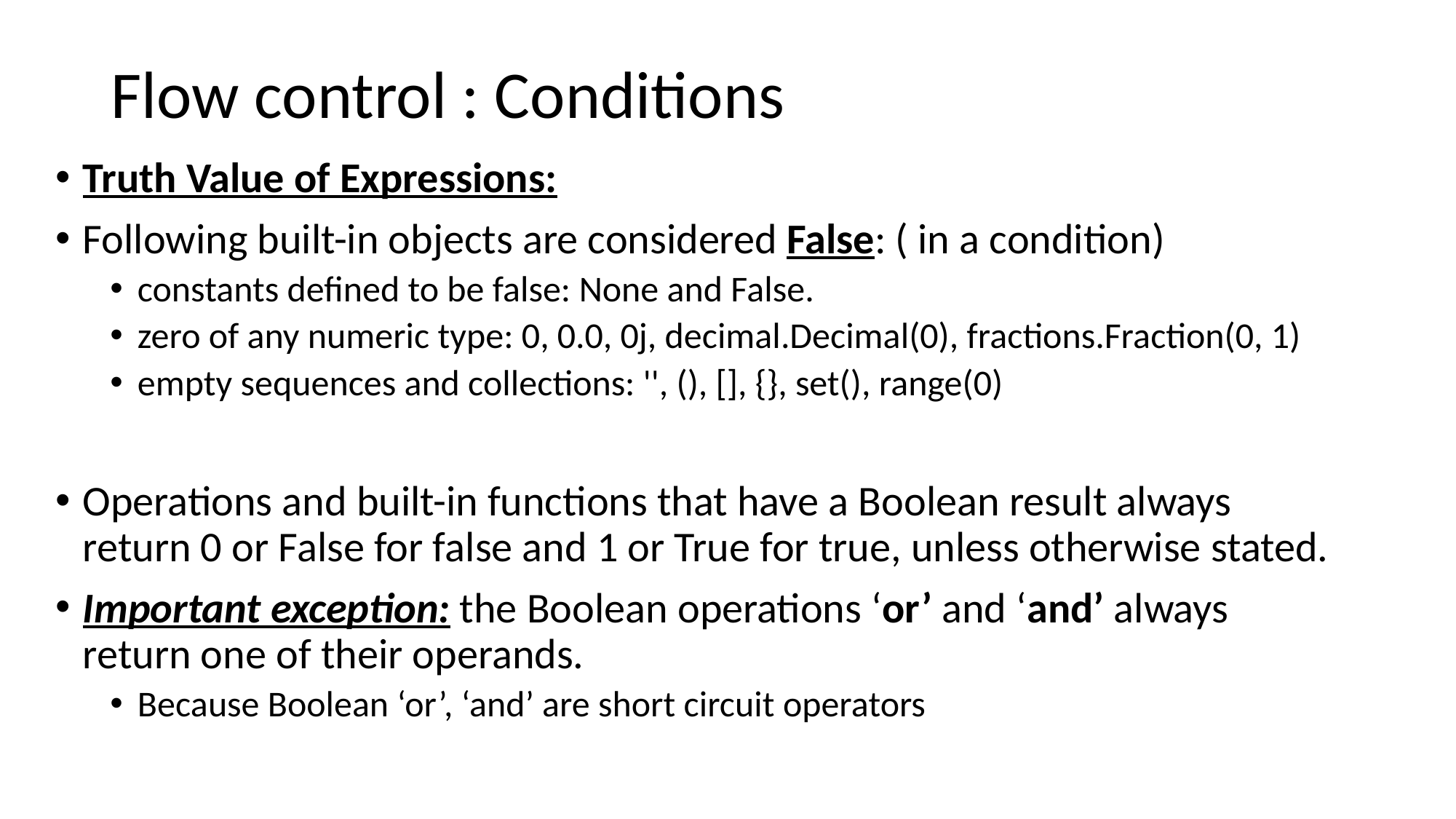

# Flow control : Conditions
Truth Value of Expressions:
Following built-in objects are considered False: ( in a condition)
constants defined to be false: None and False.
zero of any numeric type: 0, 0.0, 0j, decimal.Decimal(0), fractions.Fraction(0, 1)
empty sequences and collections: '', (), [], {}, set(), range(0)

Operations and built-in functions that have a Boolean result always return 0 or False for false and 1 or True for true, unless otherwise stated.
Important exception: the Boolean operations ‘or’ and ‘and’ always return one of their operands.
Because Boolean ‘or’, ‘and’ are short circuit operators